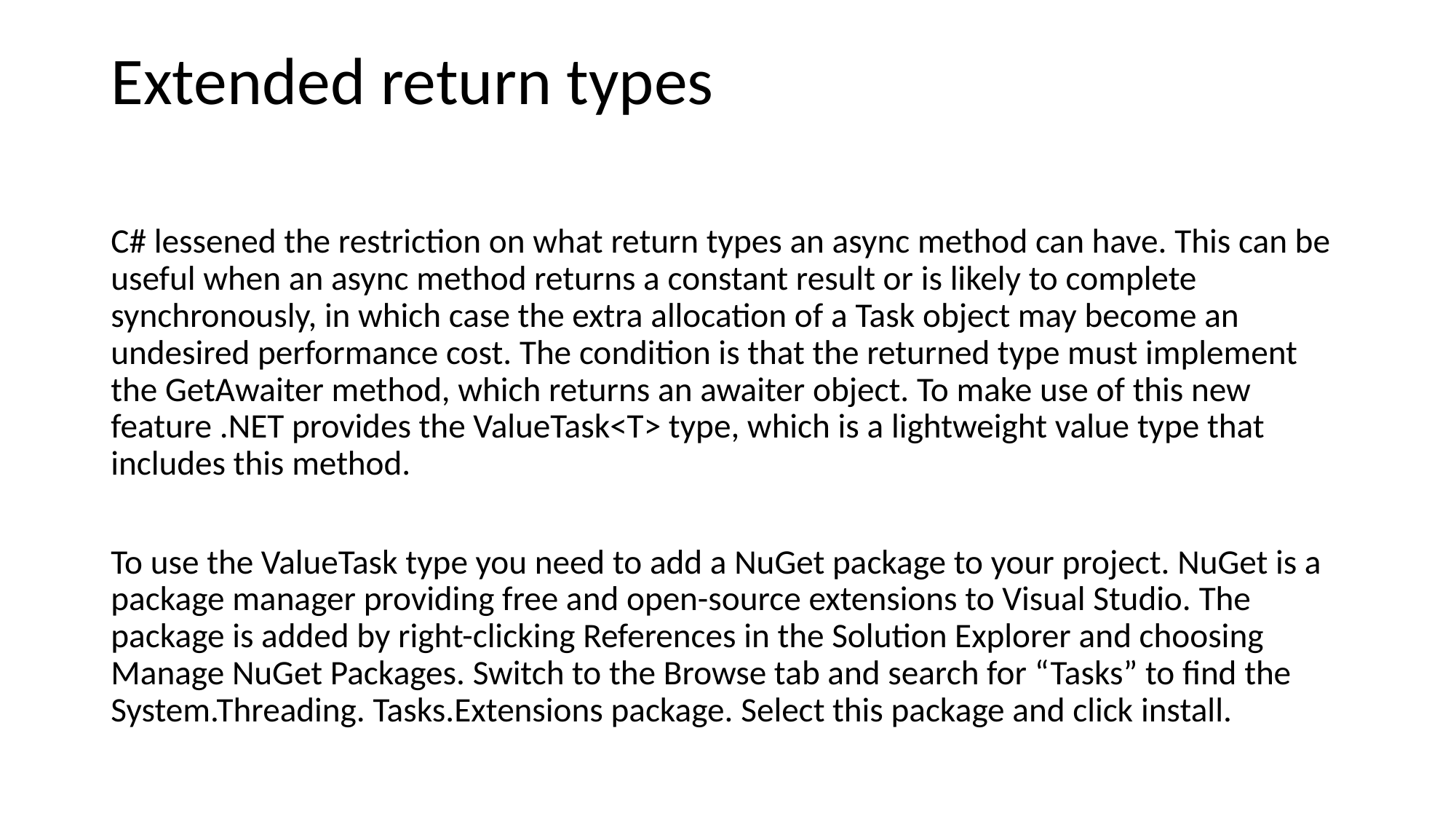

# Extended return types
C# lessened the restriction on what return types an async method can have. This can be useful when an async method returns a constant result or is likely to complete synchronously, in which case the extra allocation of a Task object may become an undesired performance cost. The condition is that the returned type must implement the GetAwaiter method, which returns an awaiter object. To make use of this new feature .NET provides the ValueTask<T> type, which is a lightweight value type that includes this method.

To use the ValueTask type you need to add a NuGet package to your project. NuGet is a package manager providing free and open-source extensions to Visual Studio. The package is added by right-clicking References in the Solution Explorer and choosing Manage NuGet Packages. Switch to the Browse tab and search for “Tasks” to find the System.Threading. Tasks.Extensions package. Select this package and click install.